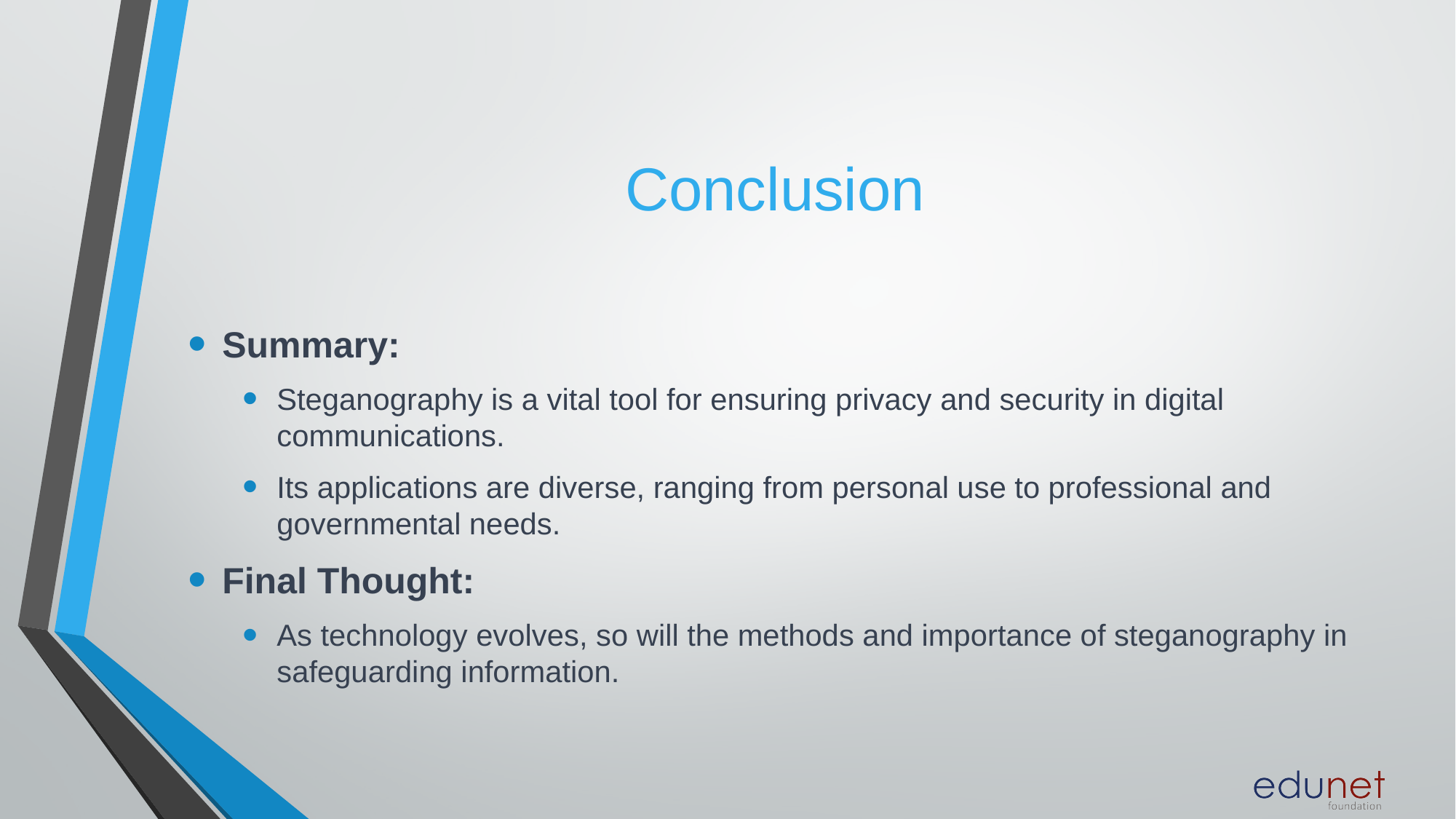

# Conclusion
Summary:
Steganography is a vital tool for ensuring privacy and security in digital communications.
Its applications are diverse, ranging from personal use to professional and governmental needs.
Final Thought:
As technology evolves, so will the methods and importance of steganography in safeguarding information.